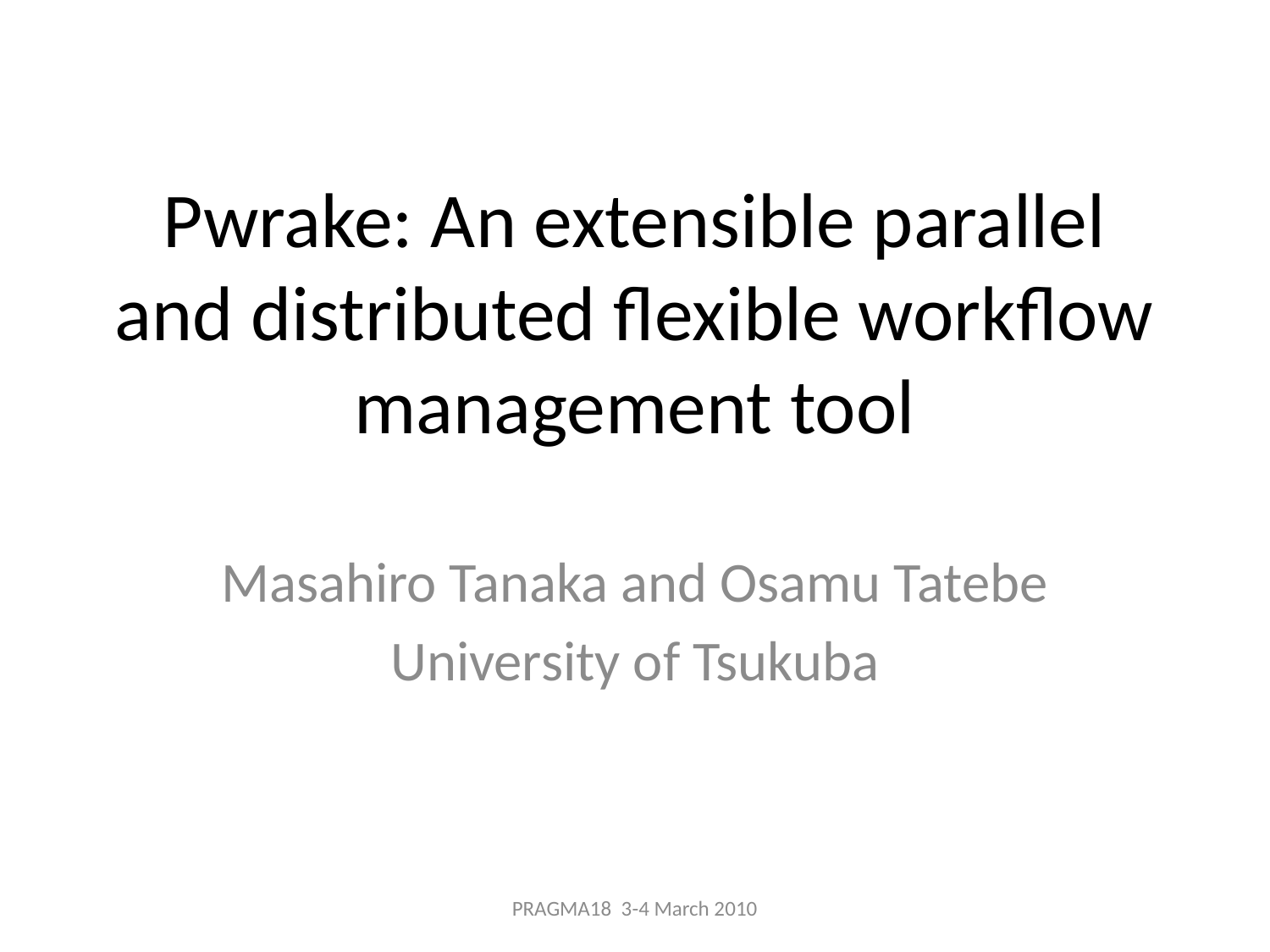

# Pwrake: An extensible parallel and distributed flexible workflow management tool
Masahiro Tanaka and Osamu Tatebe
University of Tsukuba

PRAGMA18  3-4 March 2010